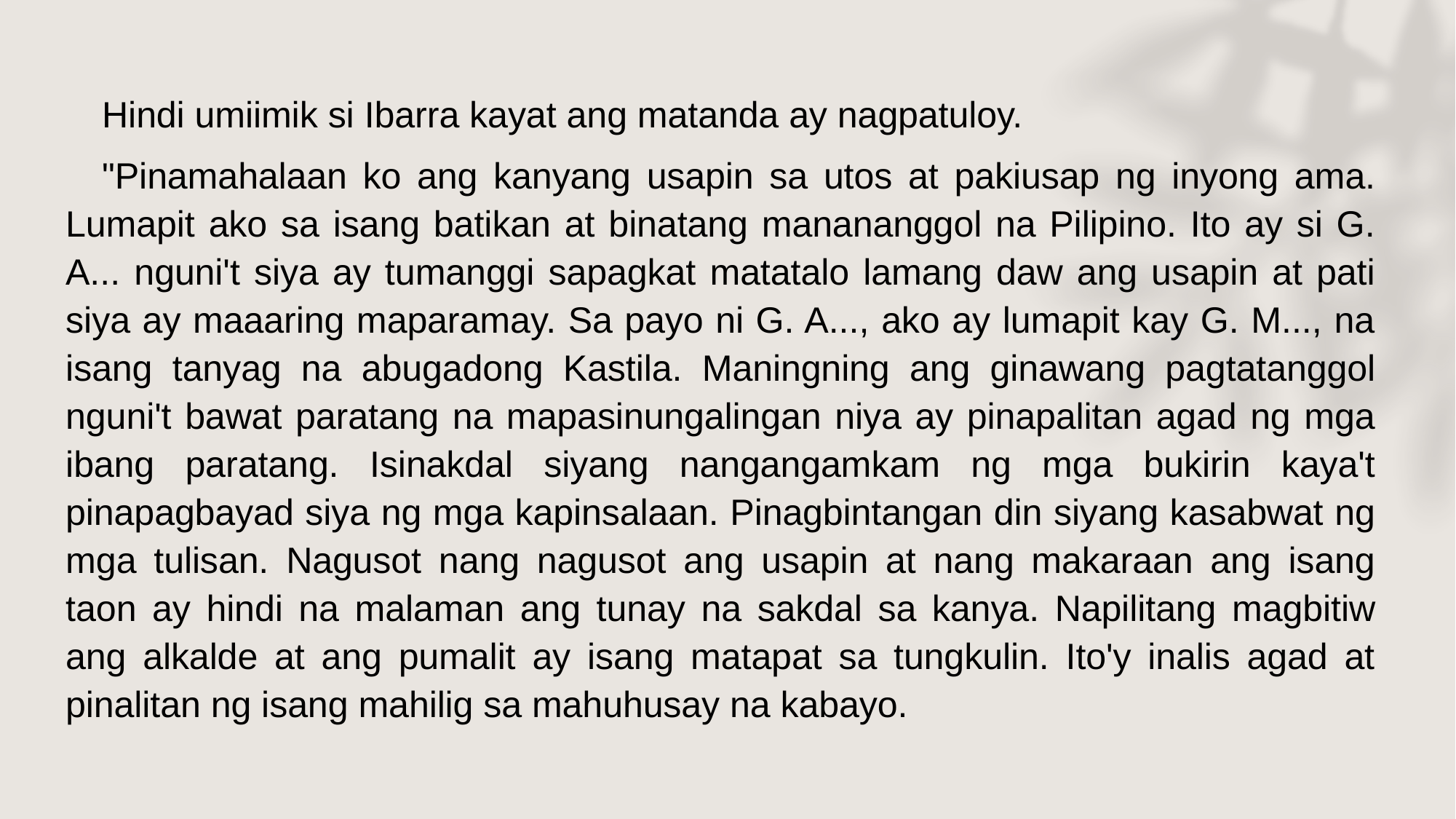

Hindi umiimik si Ibarra kayat ang matanda ay nagpatuloy.
 "Pinamahalaan ko ang kanyang usapin sa utos at pakiusap ng inyong ama. Lumapit ako sa isang batikan at binatang manananggol na Pilipino. Ito ay si G. A... nguni't siya ay tumanggi sapagkat matatalo lamang daw ang usapin at pati siya ay maaaring maparamay. Sa payo ni G. A..., ako ay lumapit kay G. M..., na isang tanyag na abugadong Kastila. Maningning ang ginawang pagtatanggol nguni't bawat paratang na mapasinungalingan niya ay pinapalitan agad ng mga ibang paratang. Isinakdal siyang nangangamkam ng mga bukirin kaya't pinapagbayad siya ng mga kapinsalaan. Pinagbintangan din siyang kasabwat ng mga tulisan. Nagusot nang nagusot ang usapin at nang makaraan ang isang taon ay hindi na malaman ang tunay na sakdal sa kanya. Napilitang magbitiw ang alkalde at ang pumalit ay isang matapat sa tungkulin. Ito'y inalis agad at pinalitan ng isang mahilig sa mahuhusay na kabayo.